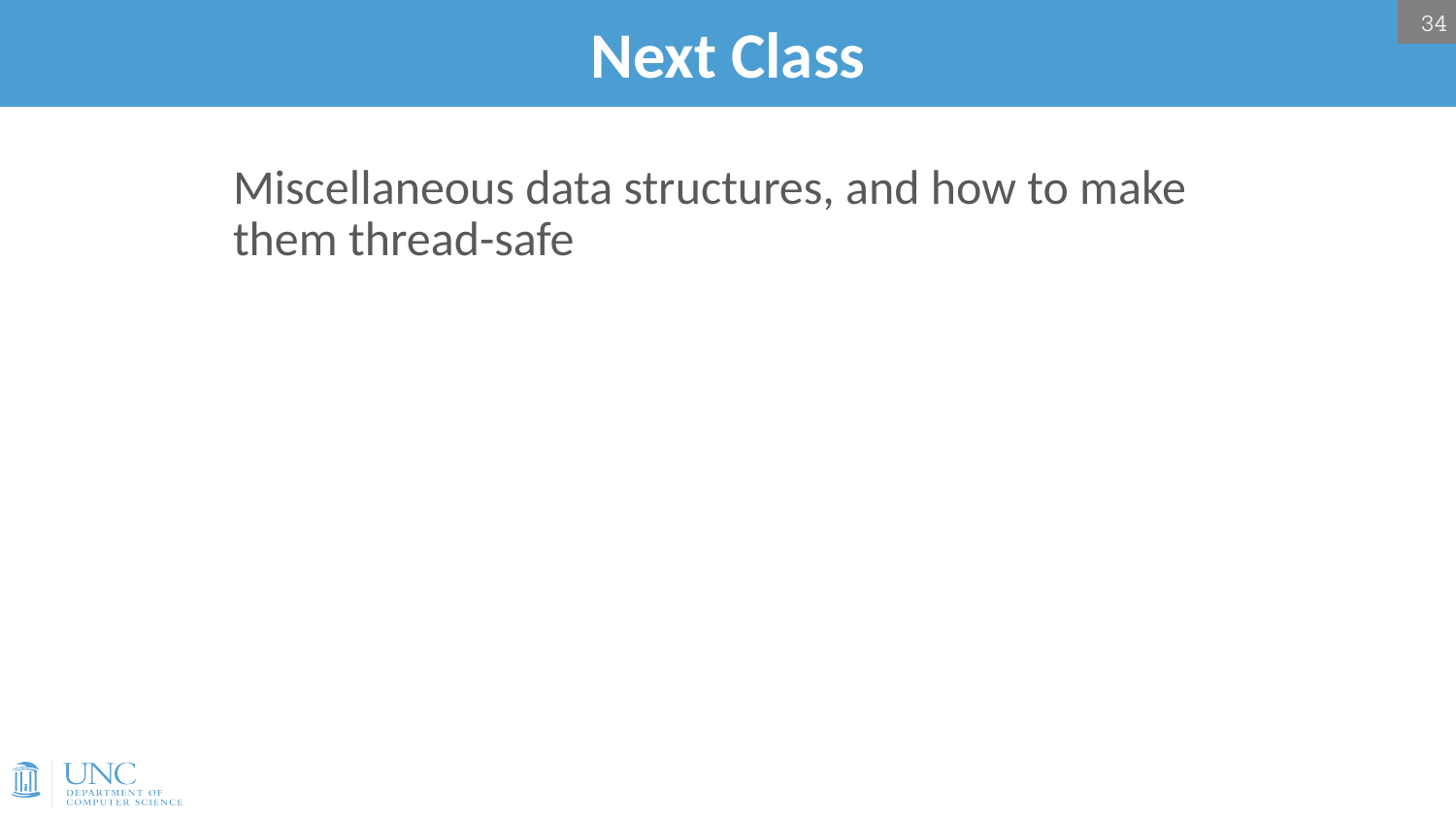

34
# Next Class
Miscellaneous data structures, and how to make them thread-safe